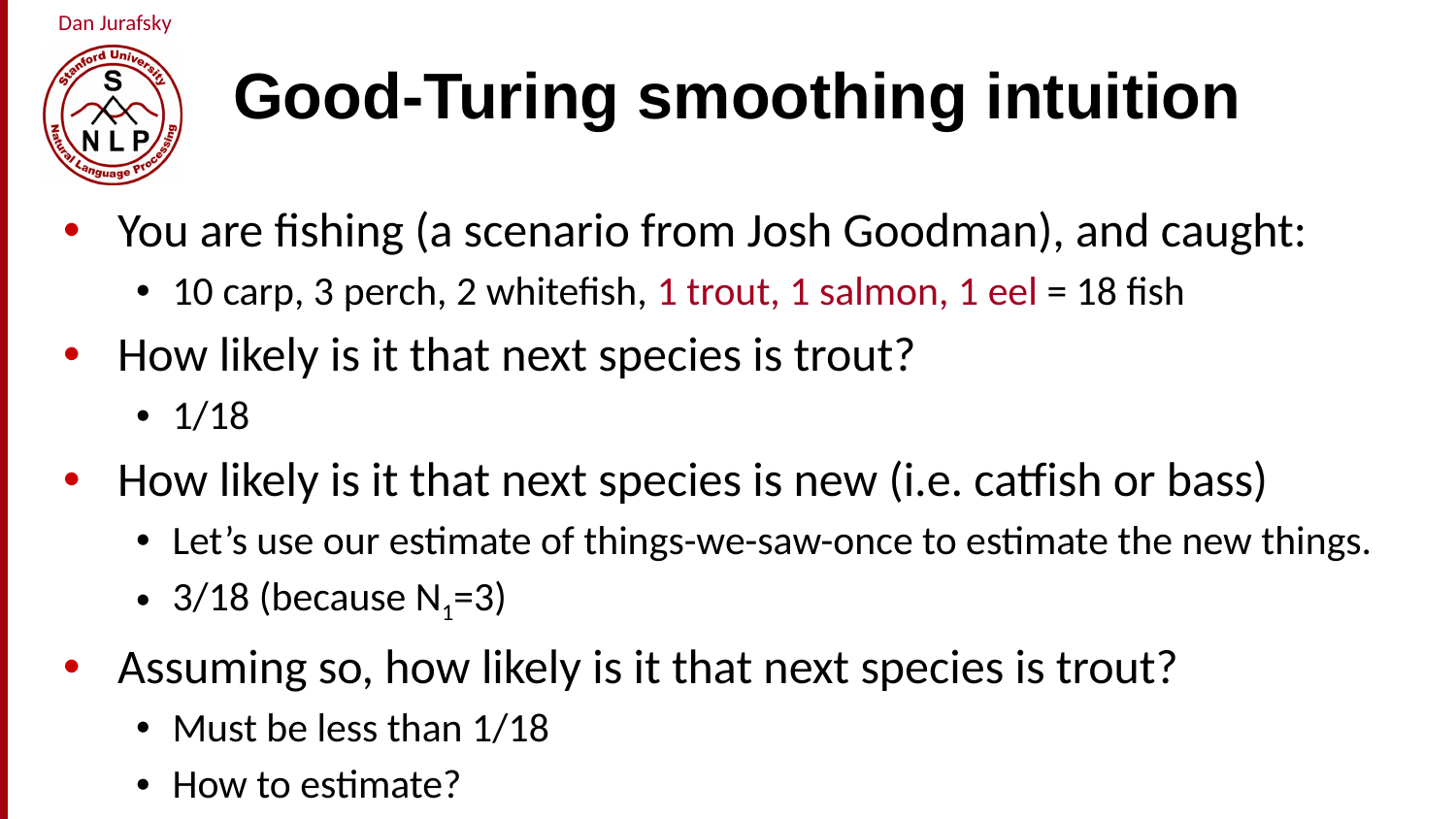

# Good-Turing smoothing intuition
You are fishing (a scenario from Josh Goodman), and caught:
10 carp, 3 perch, 2 whitefish, 1 trout, 1 salmon, 1 eel = 18 fish
How likely is it that next species is trout?
1/18
How likely is it that next species is new (i.e. catfish or bass)
Let’s use our estimate of things-we-saw-once to estimate the new things.
3/18 (because N1=3)
Assuming so, how likely is it that next species is trout?
Must be less than 1/18
How to estimate?